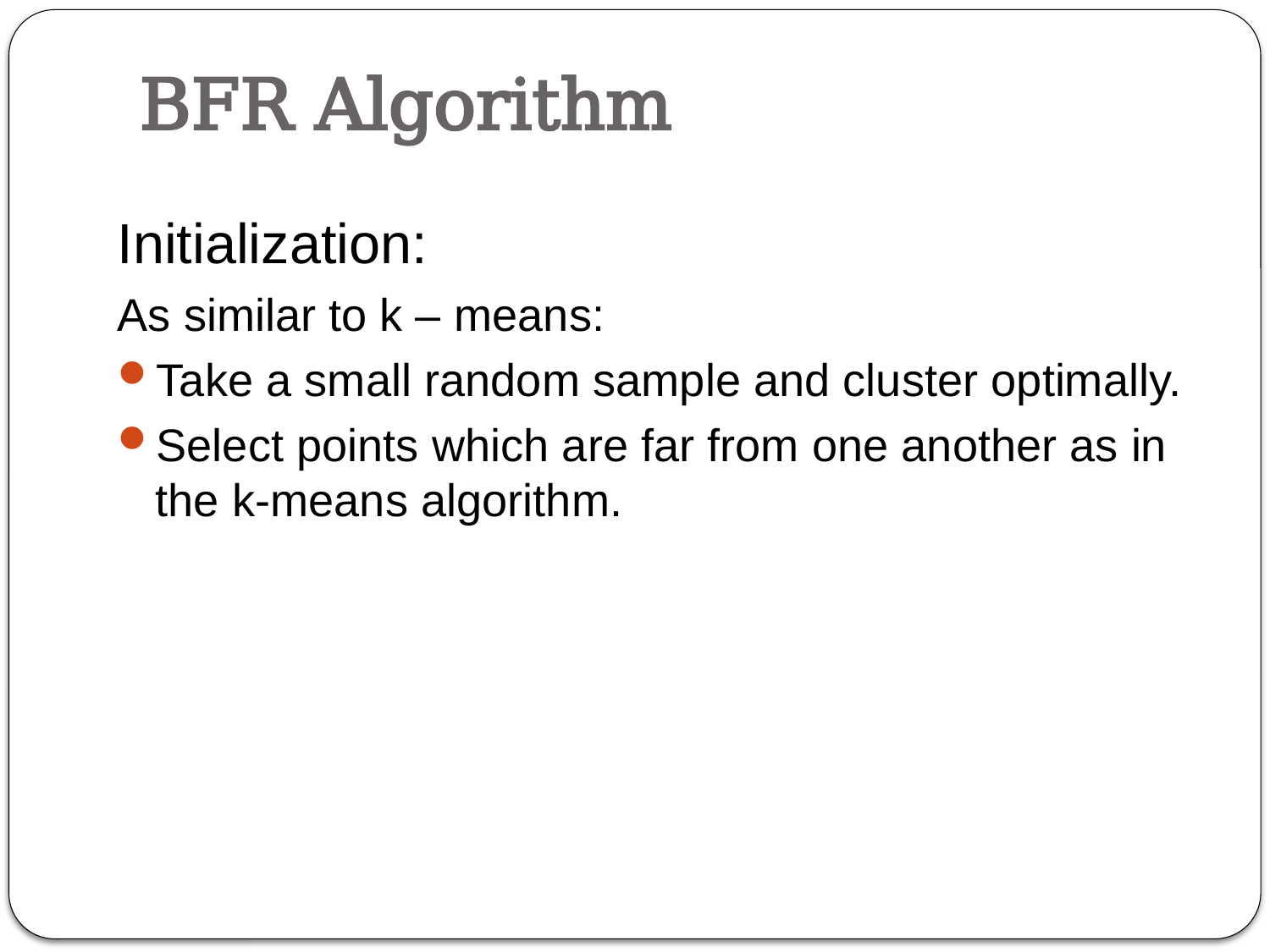

# BFR Algorithm
Initialization:
As similar to k – means:
Take a small random sample and cluster optimally.
Select points which are far from one another as in the k-means algorithm.